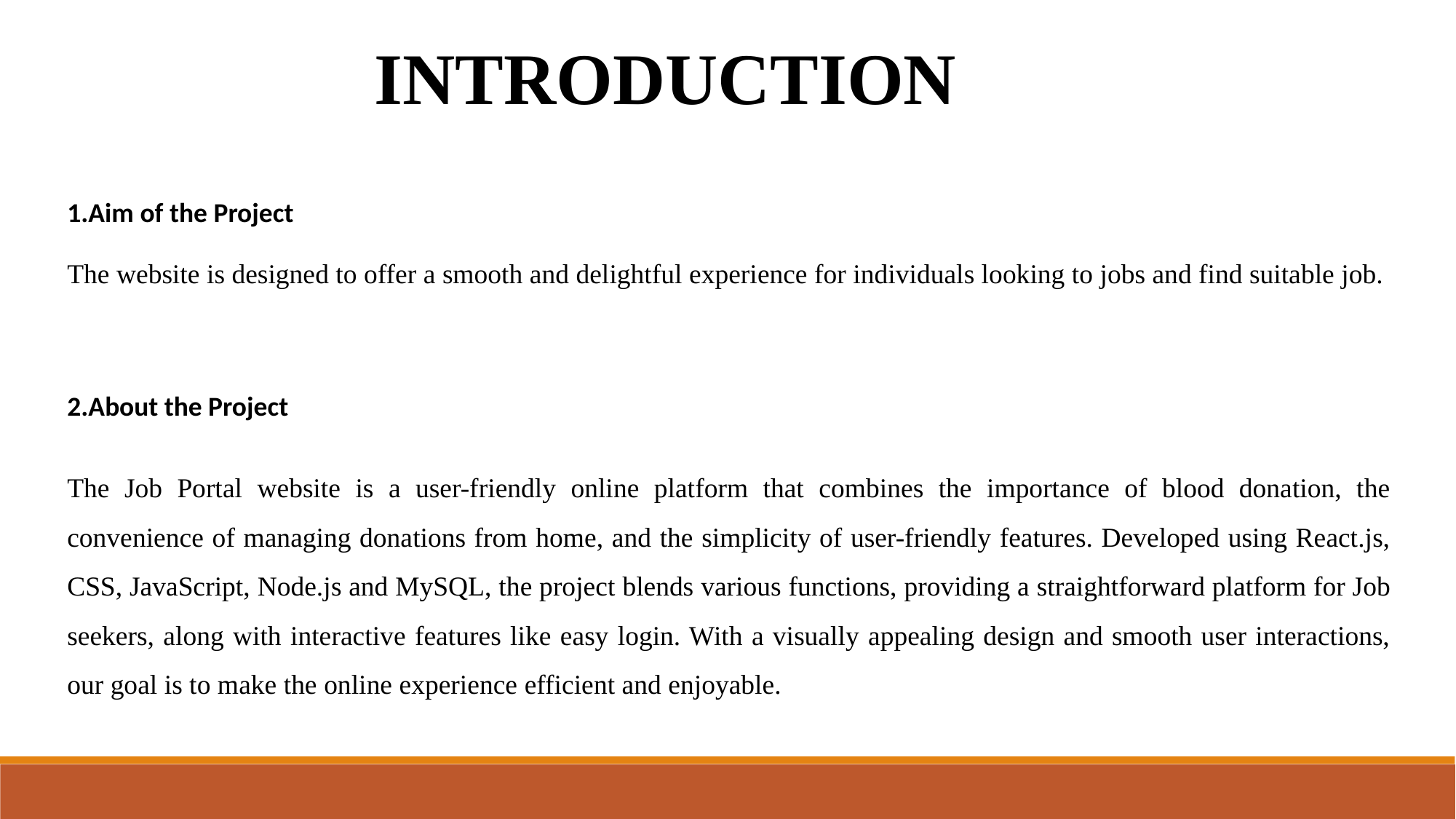

INTRODUCTION

1.Aim of the Project
The website is designed to offer a smooth and delightful experience for individuals looking to jobs and find suitable job.
2.About the Project

The Job Portal website is a user-friendly online platform that combines the importance of blood donation, the convenience of managing donations from home, and the simplicity of user-friendly features. Developed using React.js, CSS, JavaScript, Node.js and MySQL, the project blends various functions, providing a straightforward platform for Job seekers, along with interactive features like easy login. With a visually appealing design and smooth user interactions, our goal is to make the online experience efficient and enjoyable.